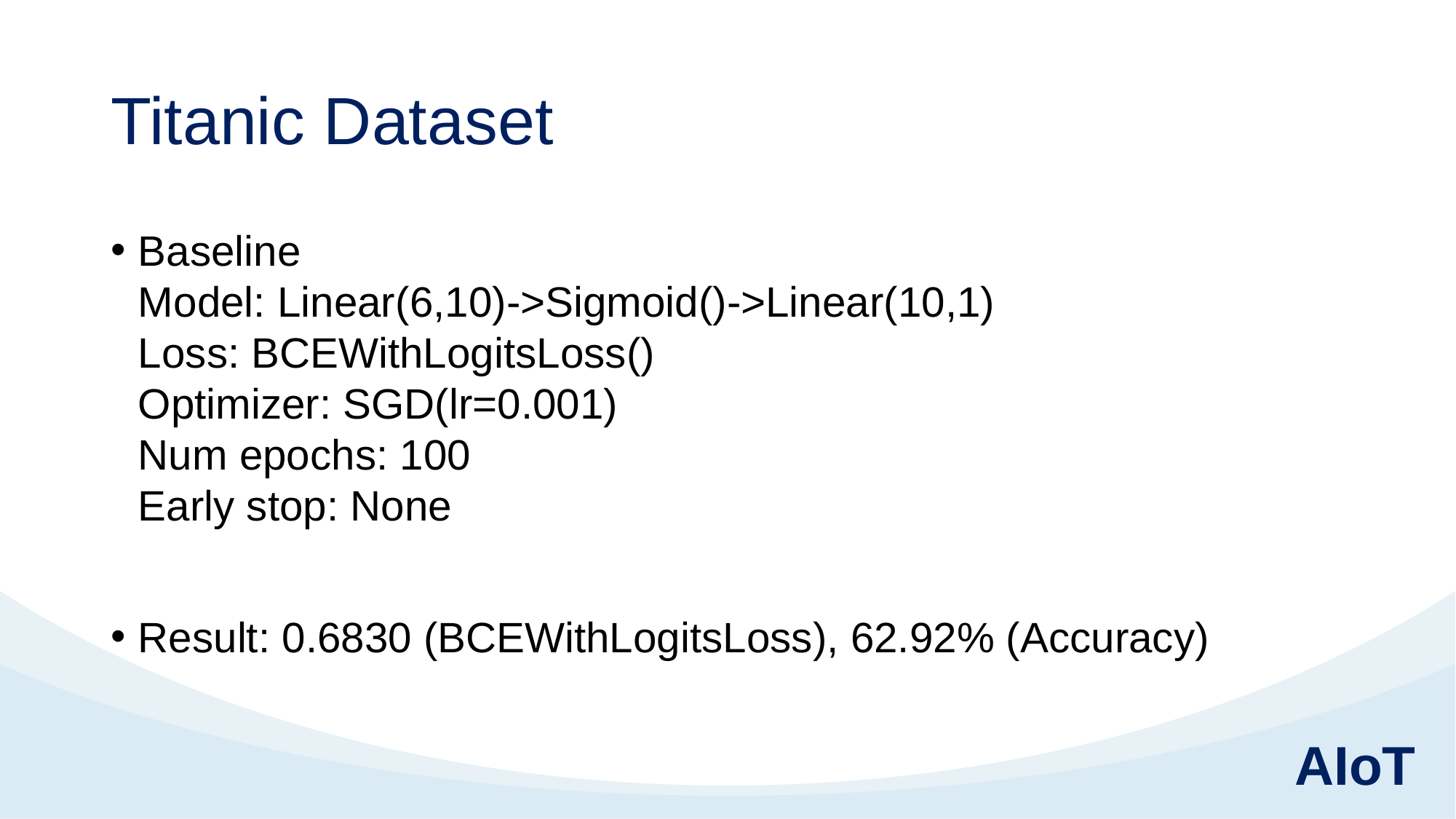

# Titanic Dataset
Baseline
Model: Linear(6,10)->Sigmoid()->Linear(10,1)
Loss: BCEWithLogitsLoss()
Optimizer: SGD(lr=0.001)
Num epochs: 100
Early stop: None

Result: 0.6830 (BCEWithLogitsLoss), 62.92% (Accuracy)